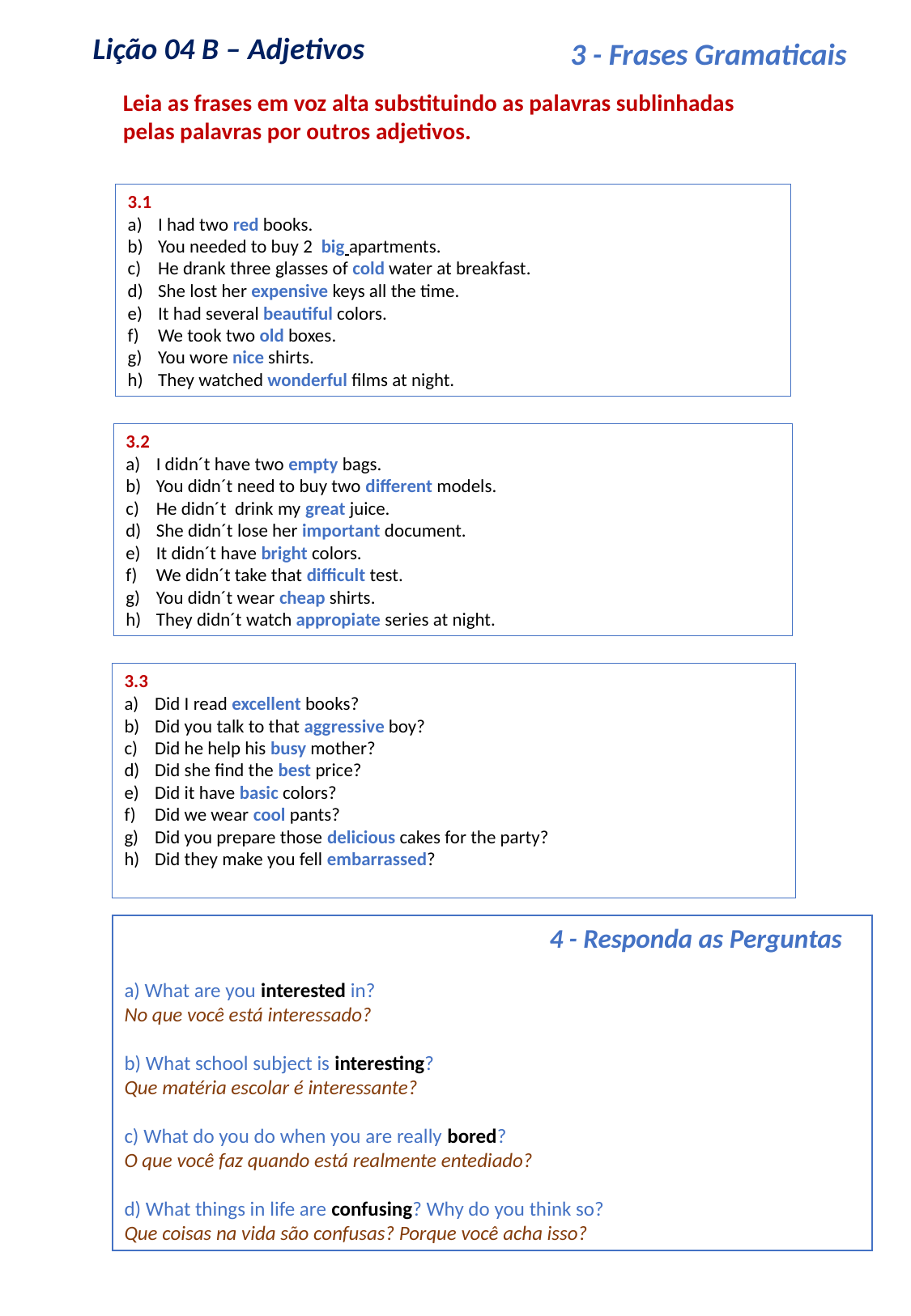

Lição 04 B – Adjetivos
3 - Frases Gramaticais
Leia as frases em voz alta substituindo as palavras sublinhadas
pelas palavras por outros adjetivos.
3.1
I had two red books.​
You needed to buy 2  big apartments.
He drank three glasses of cold water at breakfast.
She lost her expensive keys all the time.
It had several beautiful colors.
We took two old boxes.
You wore nice shirts.
They watched wonderful films at night.
3.2
I didn´t have two empty bags.
You didn´t need to buy two different models.
He didn´t  drink my great juice.
She didn´t lose her important document.
It didn´t have bright colors.
We didn´t take that difficult test.
You didn´t wear cheap shirts.
They didn´t watch appropiate series at night.
3.3
Did I read excellent books?
Did you talk to that aggressive boy?
Did he help his busy mother?
Did she find the best price?
Did it have basic colors?
Did we wear cool pants?
Did you prepare those delicious cakes for the party?
Did they make you fell embarrassed?

                                                                      4 - Responda as Perguntas

a) What are you interested in?
No que você está interessado?

b) What school subject is interesting?
Que matéria escolar é interessante?

c) What do you do when you are really bored?
O que você faz quando está realmente entediado?

d) What things in life are confusing? Why do you think so?
Que coisas na vida são confusas? Porque você acha isso?